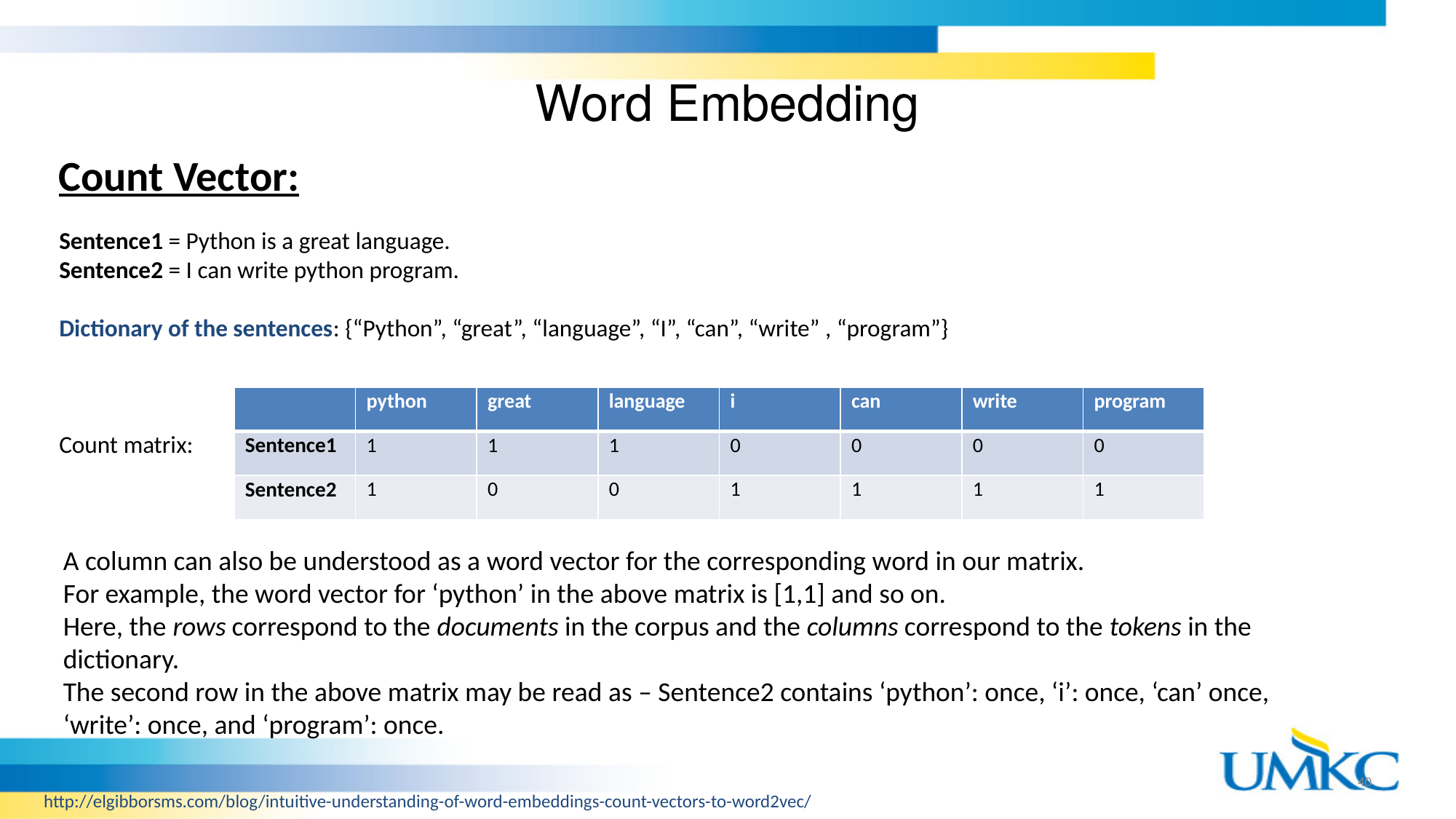

# Word Embedding
Count Vector:
Sentence1 = Python is a great language.
Sentence2 = I can write python program.

Dictionary of the sentences: {“Python”, “great”, “language”, “I”, “can”, “write” , “program”}

Count matrix:

|  | python | great | language | i | can | write | program |
| --- | --- | --- | --- | --- | --- | --- | --- |
| Sentence1 | 1 | 1 | 1 | 0 | 0 | 0 | 0 |
| Sentence2 | 1 | 0 | 0 | 1 | 1 | 1 | 1 |
A column can also be understood as a word vector for the corresponding word in our matrix.
For example, the word vector for ‘python’ in the above matrix is [1,1] and so on.
Here, the rows correspond to the documents in the corpus and the columns correspond to the tokens in the dictionary.
The second row in the above matrix may be read as – Sentence2 contains ‘python’: once, ‘i’: once, ‘can’ once, ‘write’: once, and ‘program’: once.
40
http://elgibborsms.com/blog/intuitive-understanding-of-word-embeddings-count-vectors-to-word2vec/